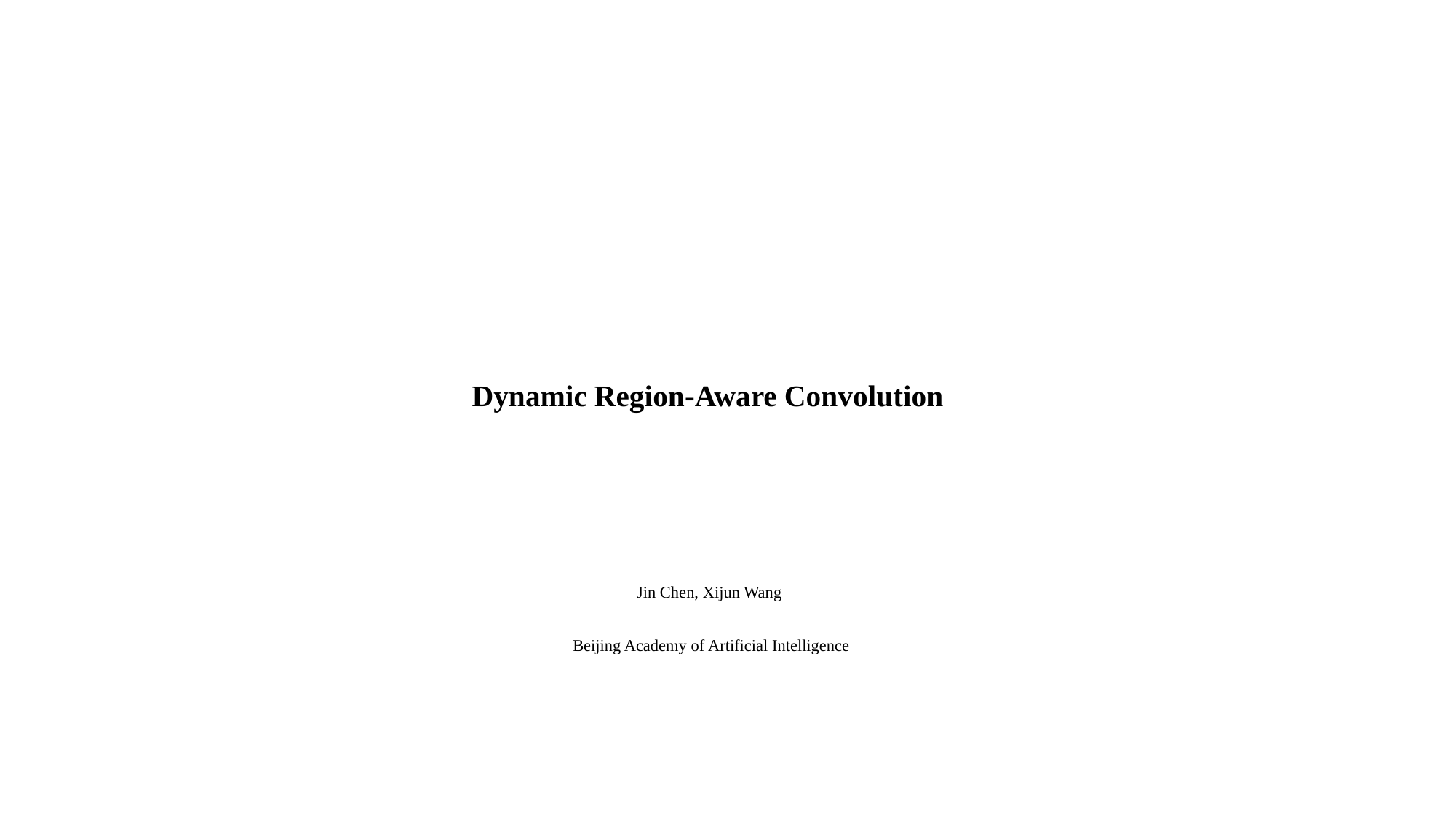

# Dynamic Region-Aware Convolution Jin Chen, Xijun Wang Beijing Academy of Artificial Intelligence